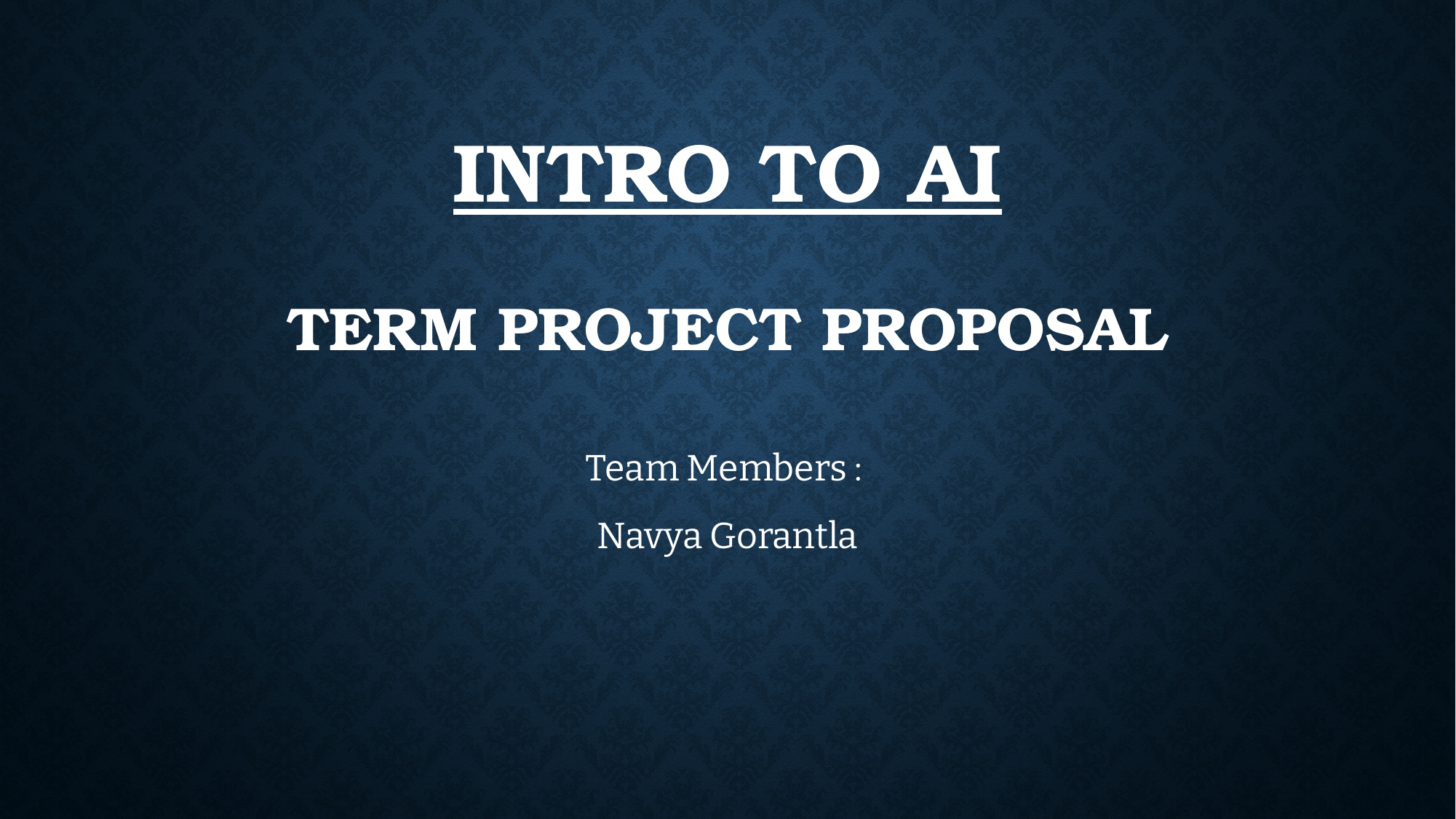

# Intro to Ai Term Project Proposal
Team Members :
Navya Gorantla